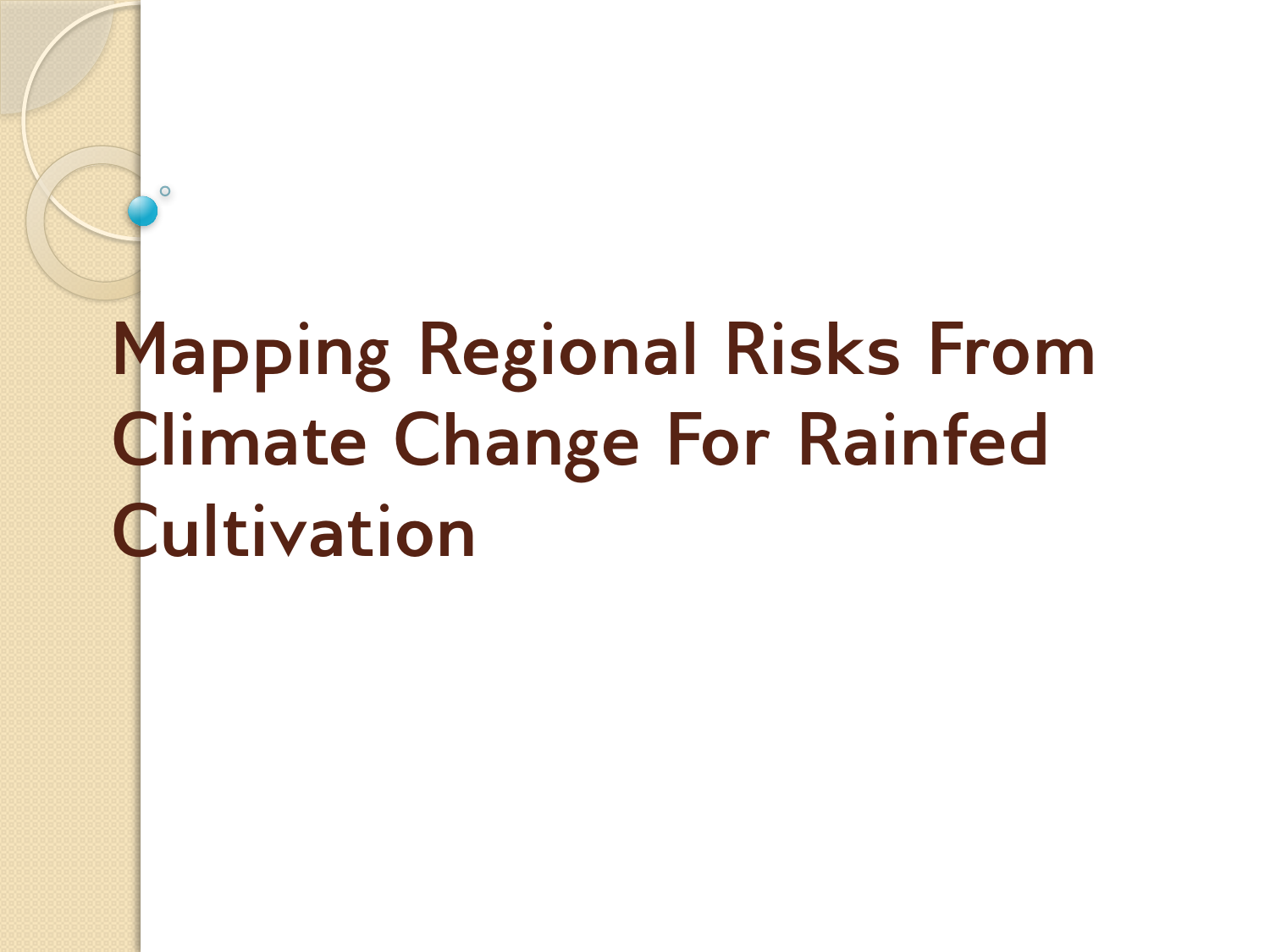

# Mapping Regional Risks From Climate Change For Rainfed Cultivation